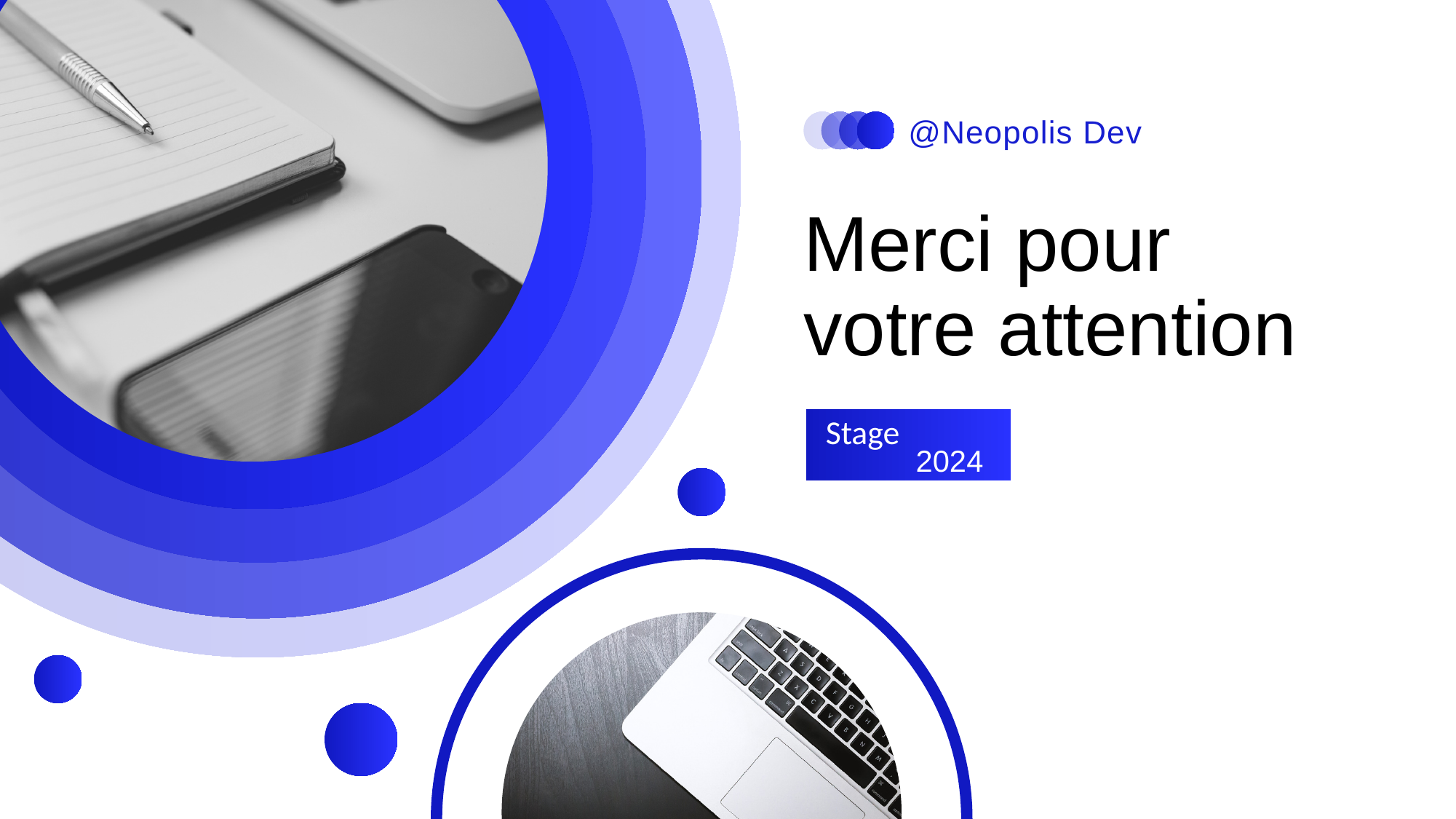

@Neopolis Dev

Merci pour
votre attention
Stage

2024